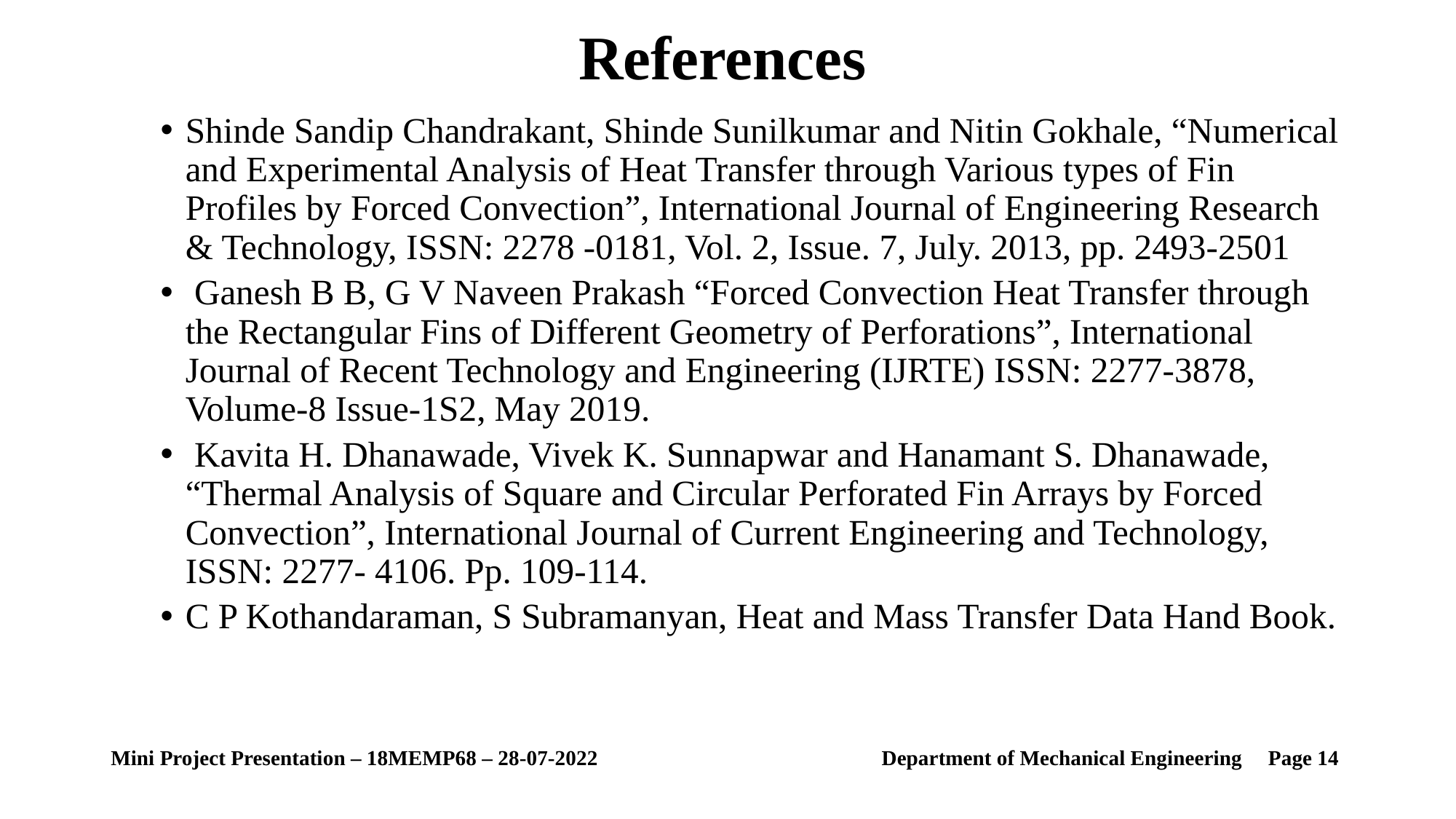

# References
Shinde Sandip Chandrakant, Shinde Sunilkumar and Nitin Gokhale, “Numerical and Experimental Analysis of Heat Transfer through Various types of Fin Profiles by Forced Convection”, International Journal of Engineering Research & Technology, ISSN: 2278 -0181, Vol. 2, Issue. 7, July. 2013, pp. 2493-2501
 Ganesh B B, G V Naveen Prakash “Forced Convection Heat Transfer through the Rectangular Fins of Different Geometry of Perforations”, International Journal of Recent Technology and Engineering (IJRTE) ISSN: 2277-3878, Volume-8 Issue-1S2, May 2019.
 Kavita H. Dhanawade, Vivek K. Sunnapwar and Hanamant S. Dhanawade, “Thermal Analysis of Square and Circular Perforated Fin Arrays by Forced Convection”, International Journal of Current Engineering and Technology, ISSN: 2277- 4106. Pp. 109-114.
C P Kothandaraman, S Subramanyan, Heat and Mass Transfer Data Hand Book.

Mini Project Presentation – 18MEMP68 – 28-07-2022		                      Department of Mechanical Engineering     Page 14